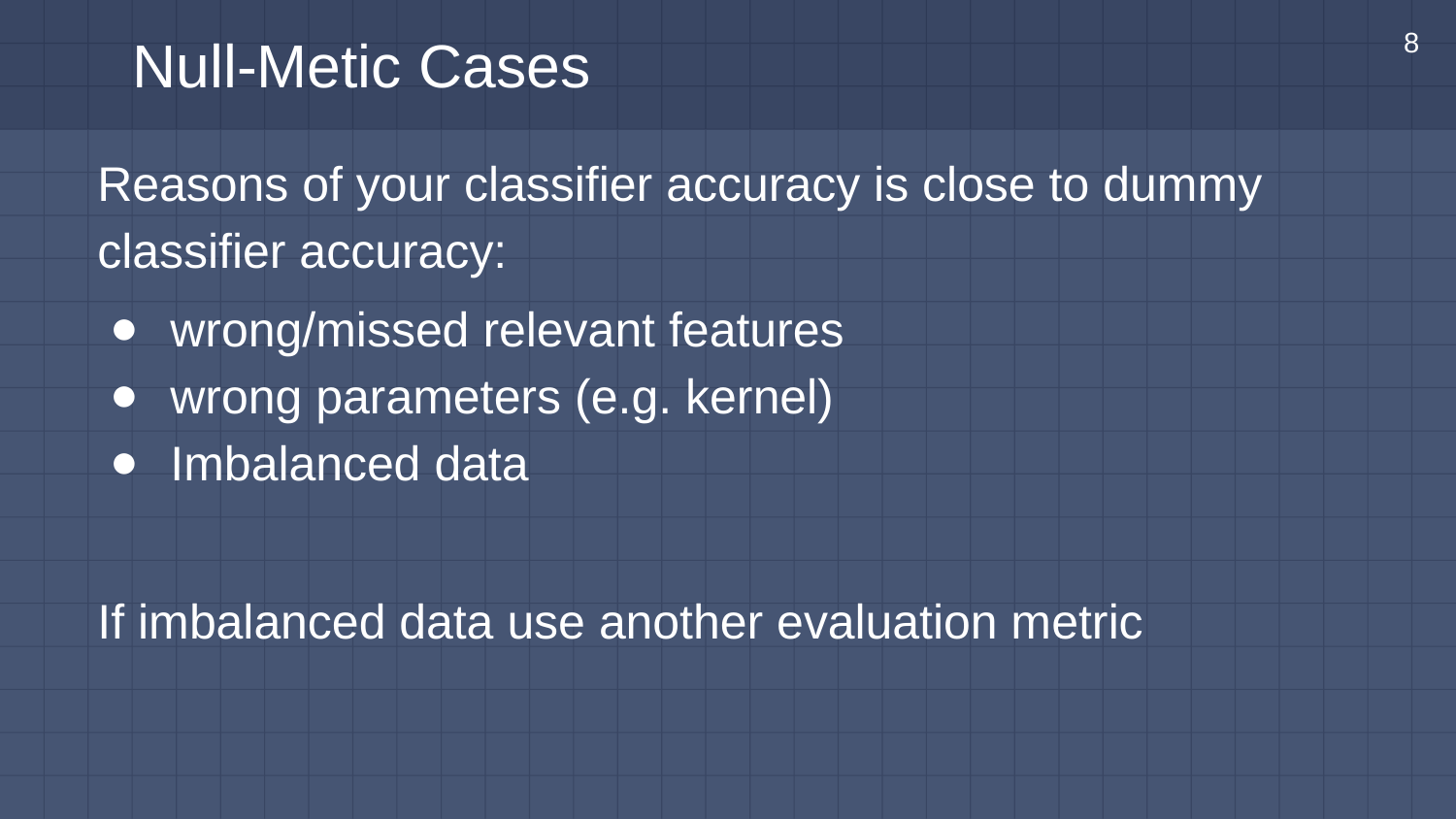

8
# Null-Metic Cases
Reasons of your classifier accuracy is close to dummy classifier accuracy:
wrong/missed relevant features
wrong parameters (e.g. kernel)
Imbalanced data

If imbalanced data use another evaluation metric